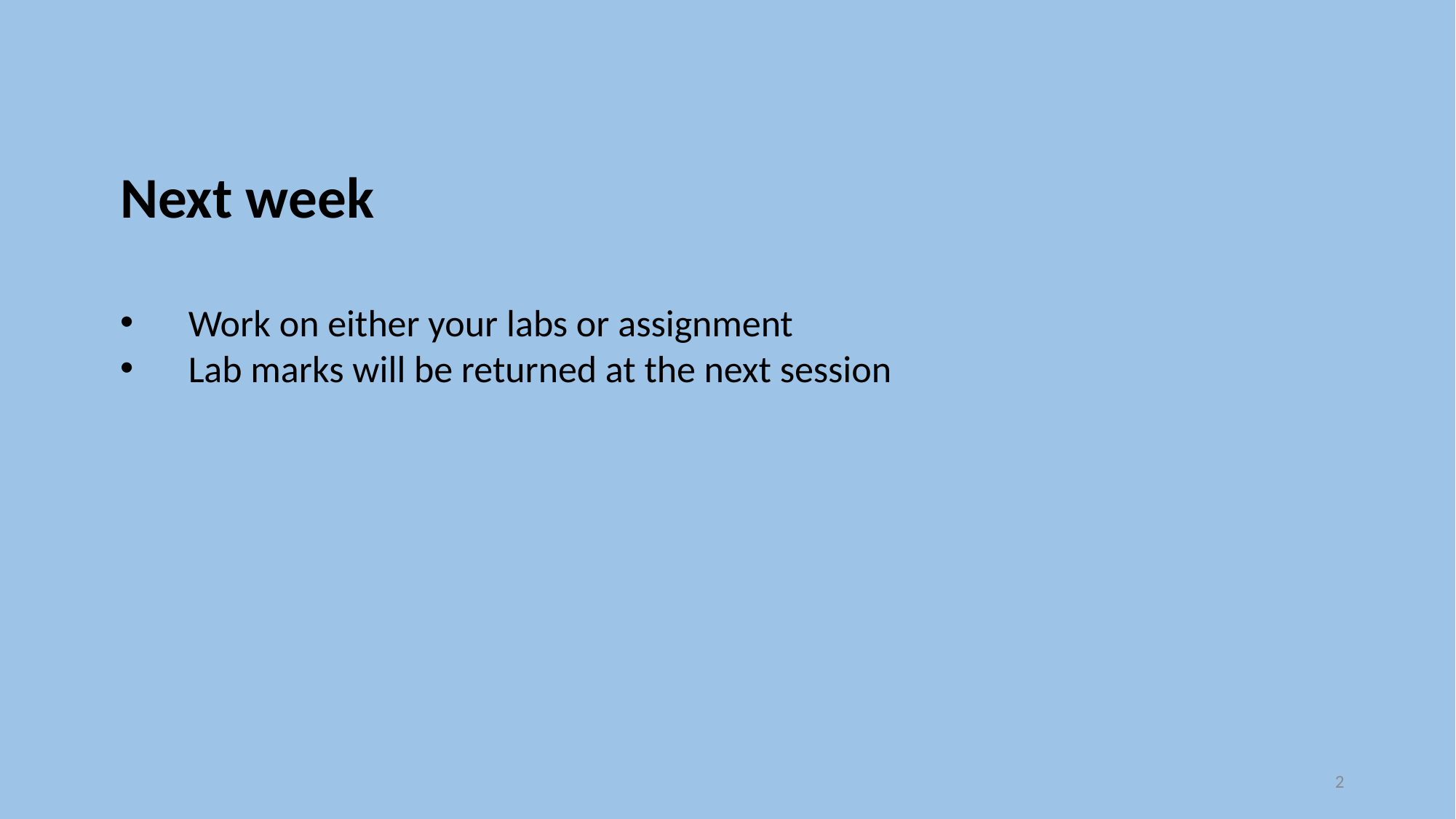

Next week

Work on either your labs or assignment
Lab marks will be returned at the next session
2